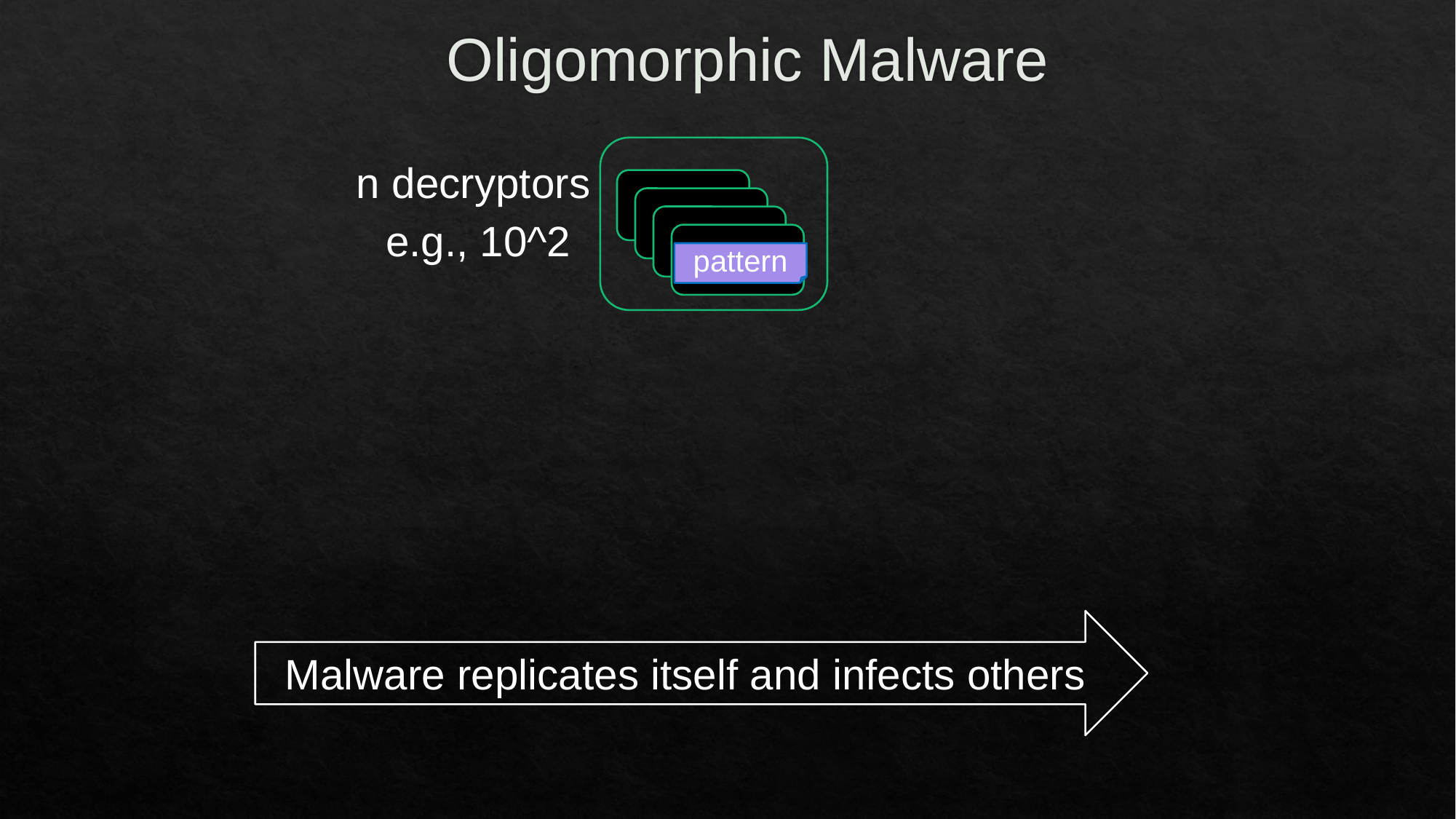

Oligomorphic Malware
n decryptors

e.g., 10^2

pattern
Malware replicates itself and infects others